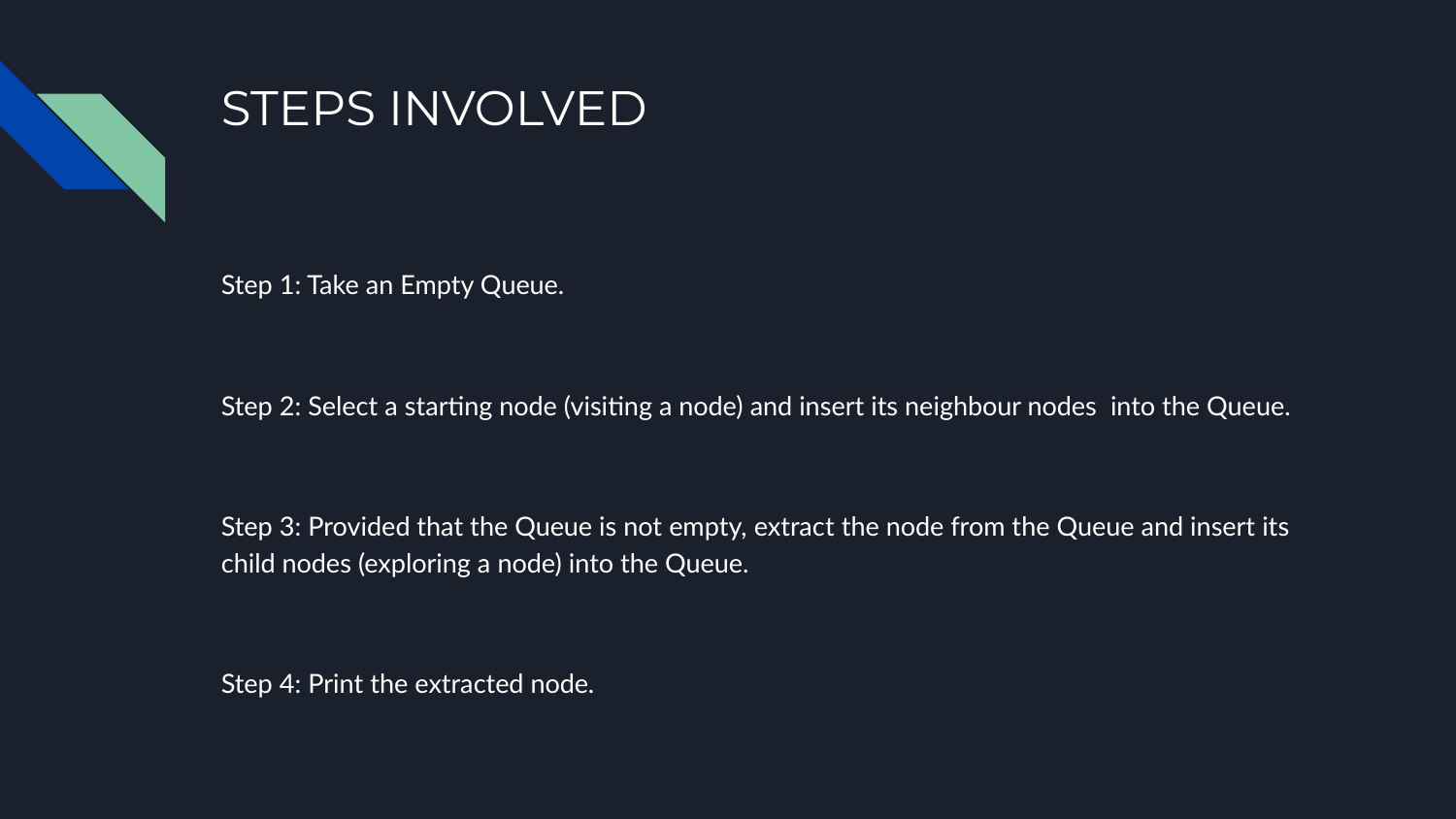

# STEPS INVOLVED
Step 1: Take an Empty Queue.

Step 2: Select a starting node (visiting a node) and insert its neighbour nodes  into the Queue.

Step 3: Provided that the Queue is not empty, extract the node from the Queue and insert its child nodes (exploring a node) into the Queue.

Step 4: Print the extracted node.